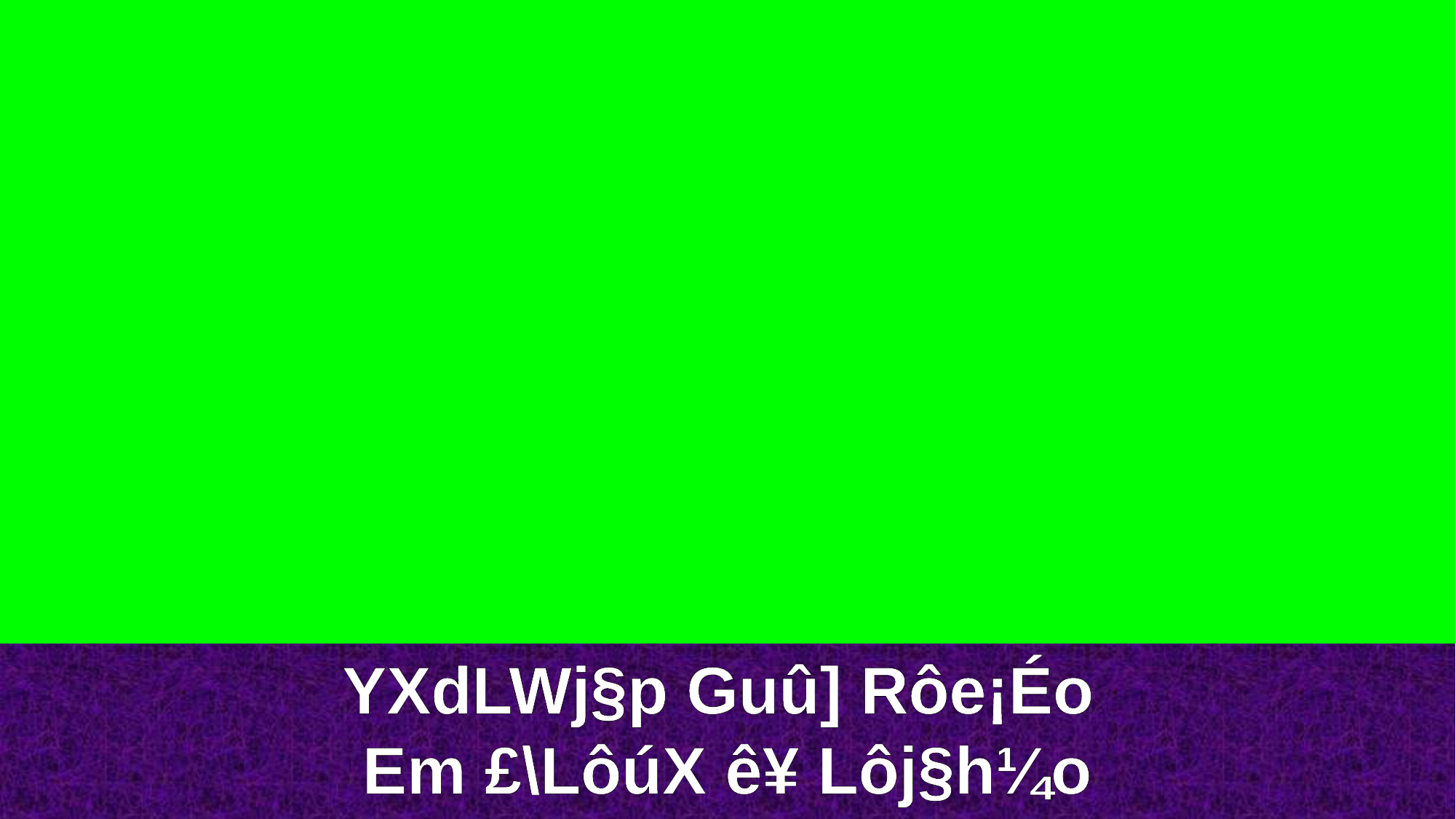

YXdLWj§p Guû] Rôe¡Éo
Em £\LôúX ê¥ Lôj§h¼o